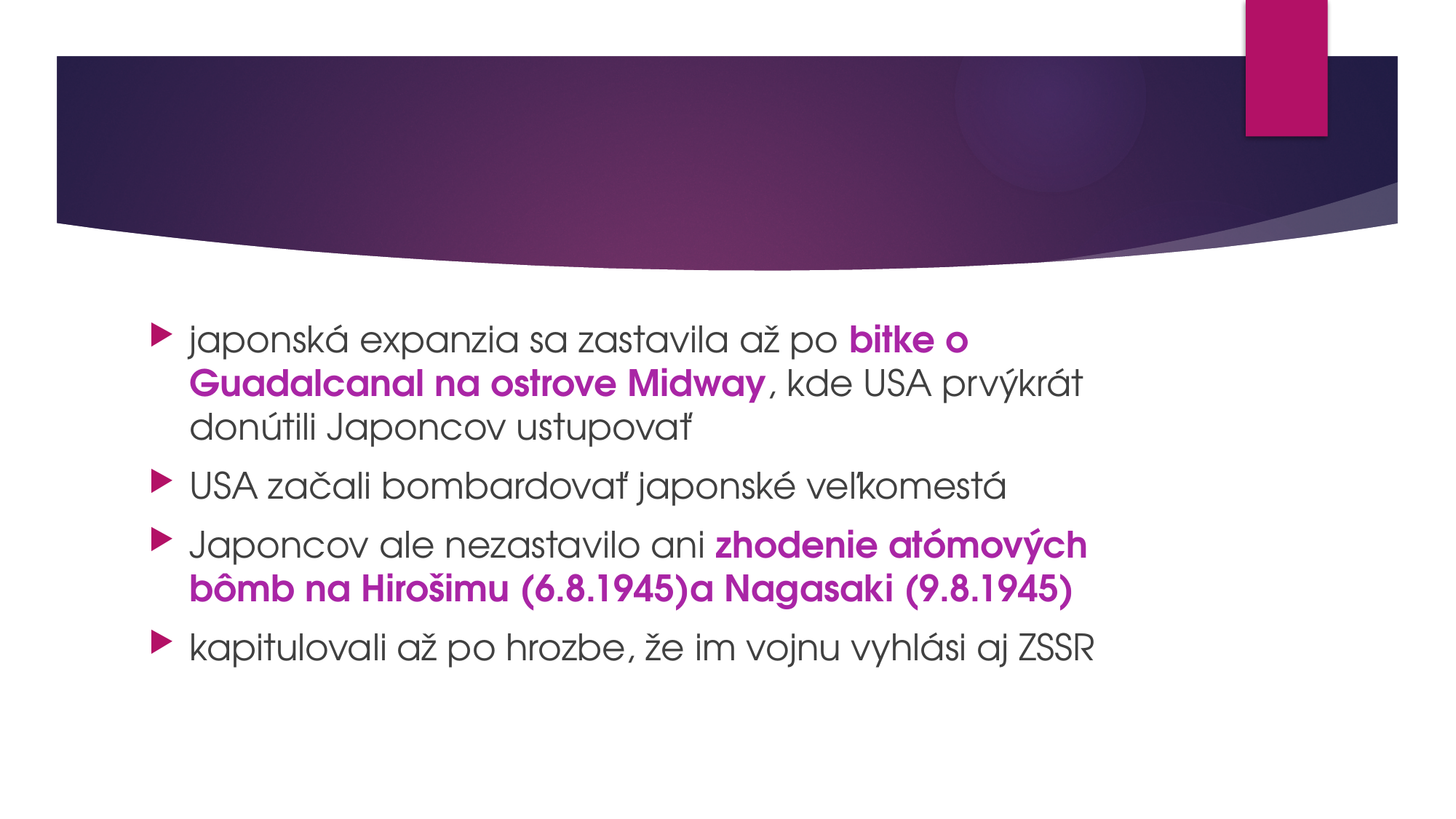

#
japonská expanzia sa zastavila až po bitke o Guadalcanal na ostrove Midway, kde USA prvýkrát donútili Japoncov ustupovať
USA začali bombardovať japonské veľkomestá
Japoncov ale nezastavilo ani zhodenie atómových bômb na Hirošimu (6.8.1945)a Nagasaki (9.8.1945)
kapitulovali až po hrozbe, že im vojnu vyhlási aj ZSSR